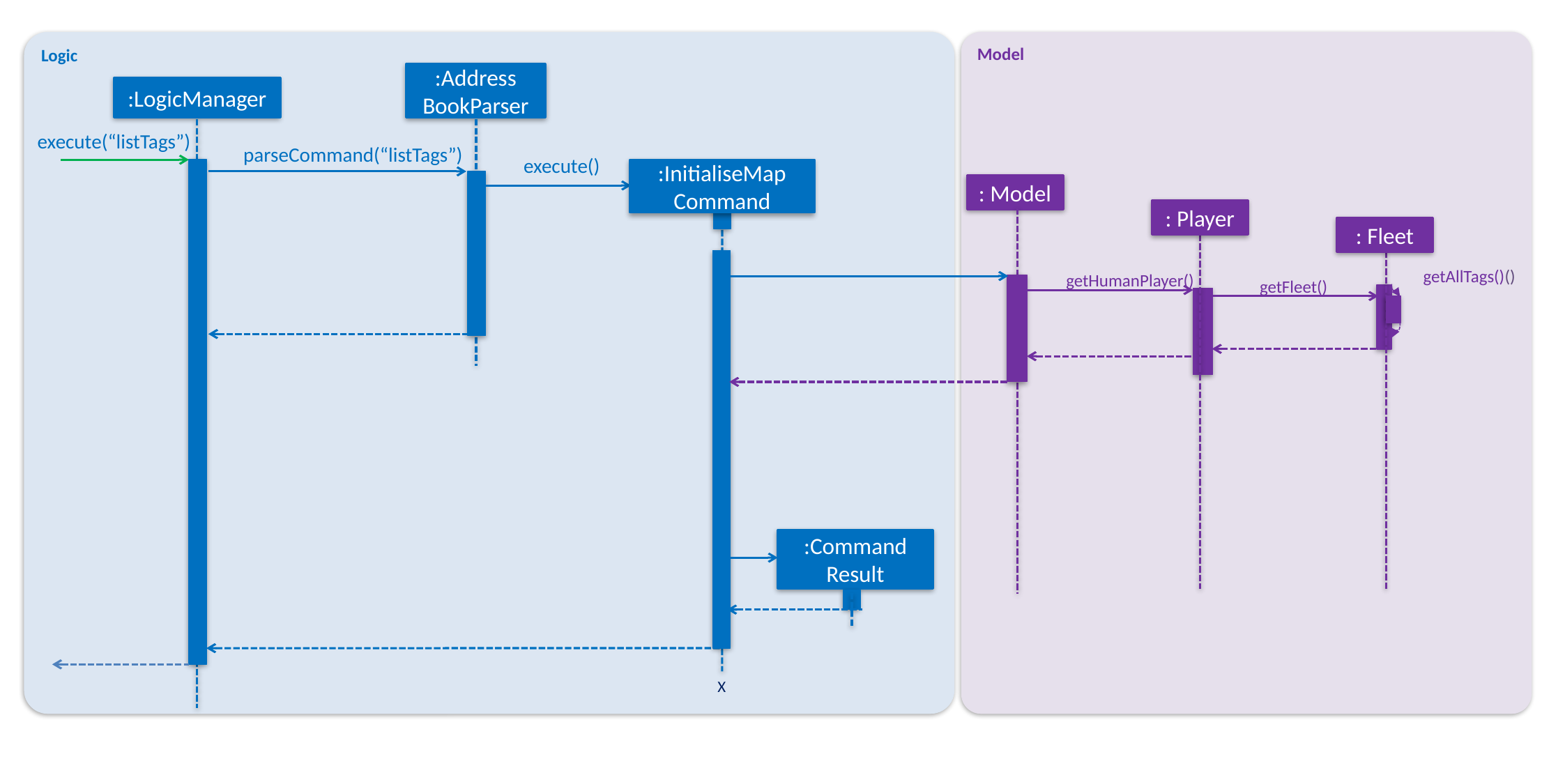

Logic
Model
:Address
BookParser
:LogicManager
execute(“listTags”)
parseCommand(“listTags”)
execute()

:InitialiseMap
Command

: Model
: Player

: Fleet

getAllTags()()
getHumanPlayer()

getFleet()

:Command
Result

X